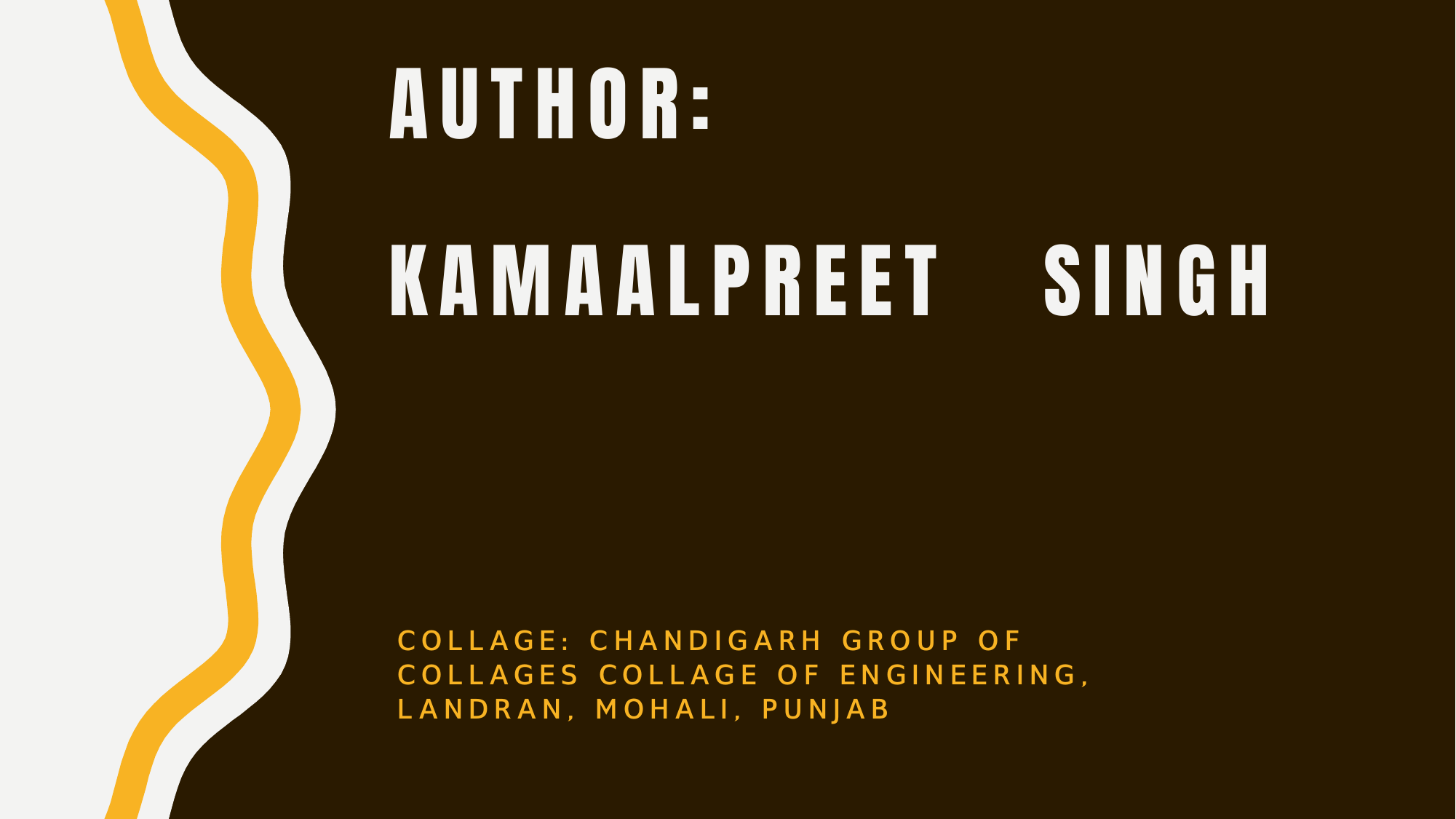

# Author: kamaalpreet 	singh
Collage: Chandigarh group of collages collage of engineering, Landran, Mohali, Punjab